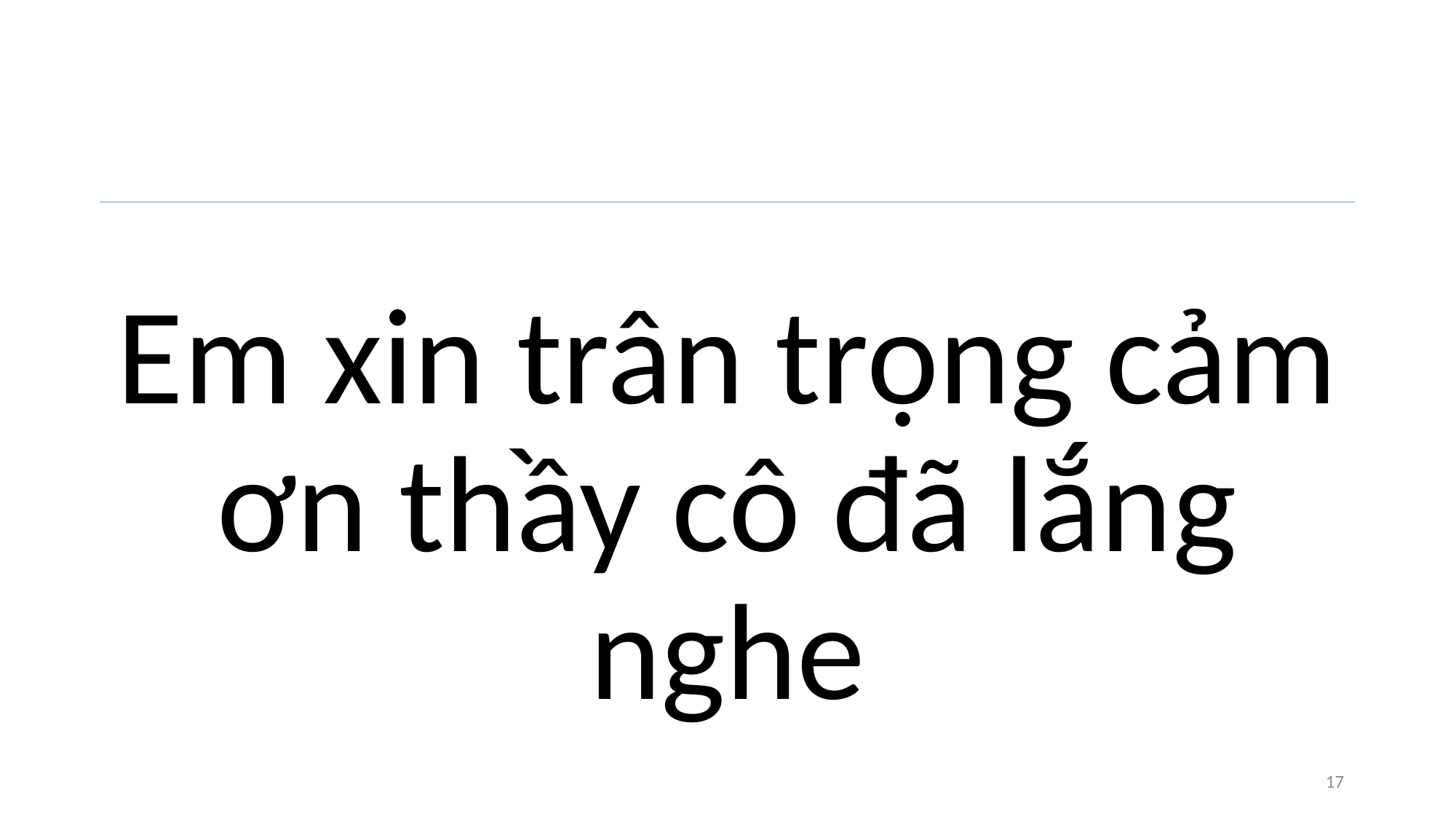

#

Em xin trân trọng cảm ơn thầy cô đã lắng nghe
17